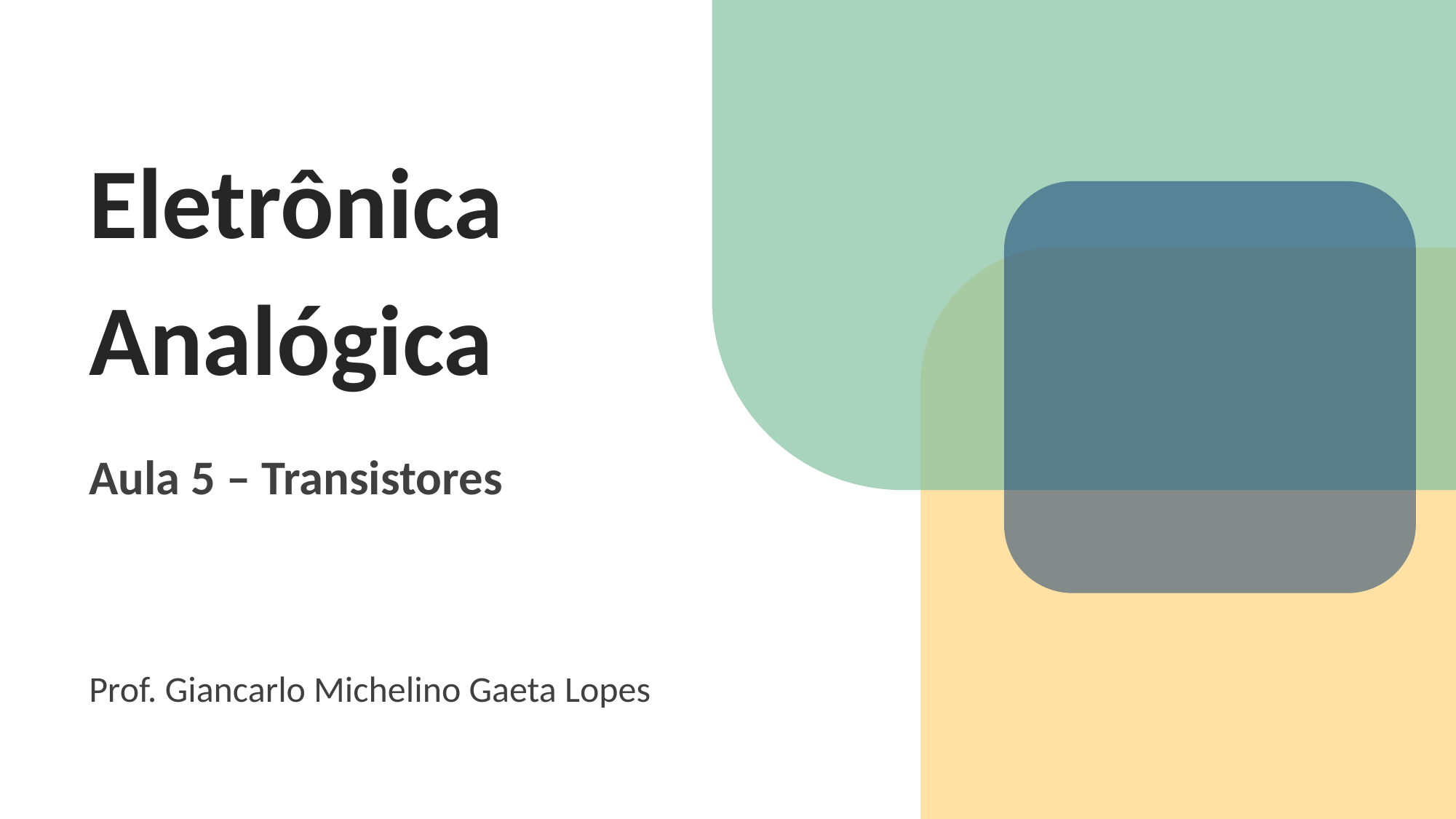

Eletrônica Analógica
Aula 5 – Transistores
Prof. Giancarlo Michelino Gaeta Lopes